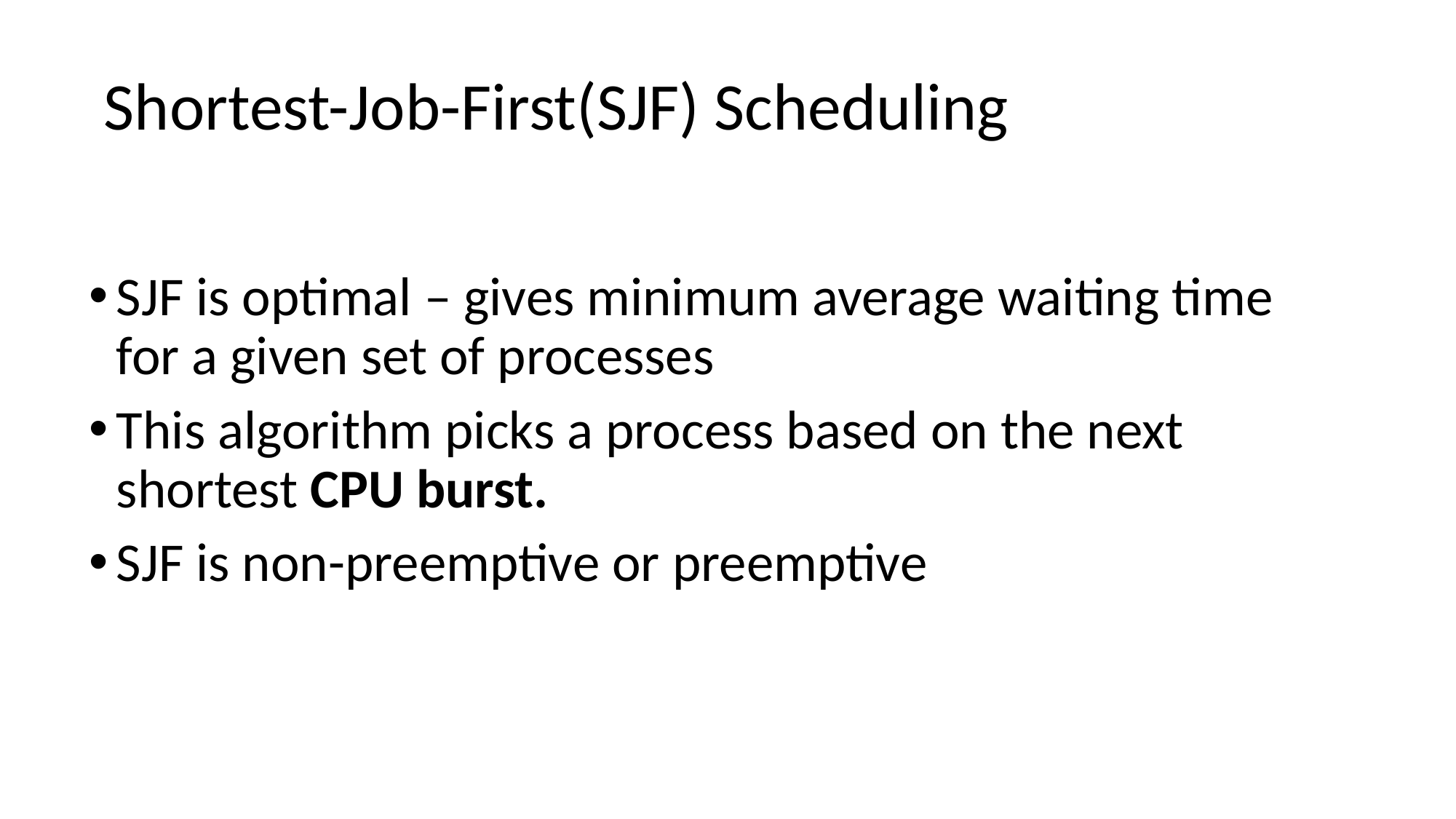

# Shortest-Job-First(SJF) Scheduling
SJF is optimal – gives minimum average waiting time for a given set of processes
This algorithm picks a process based on the next shortest CPU burst.
SJF is non-preemptive or preemptive